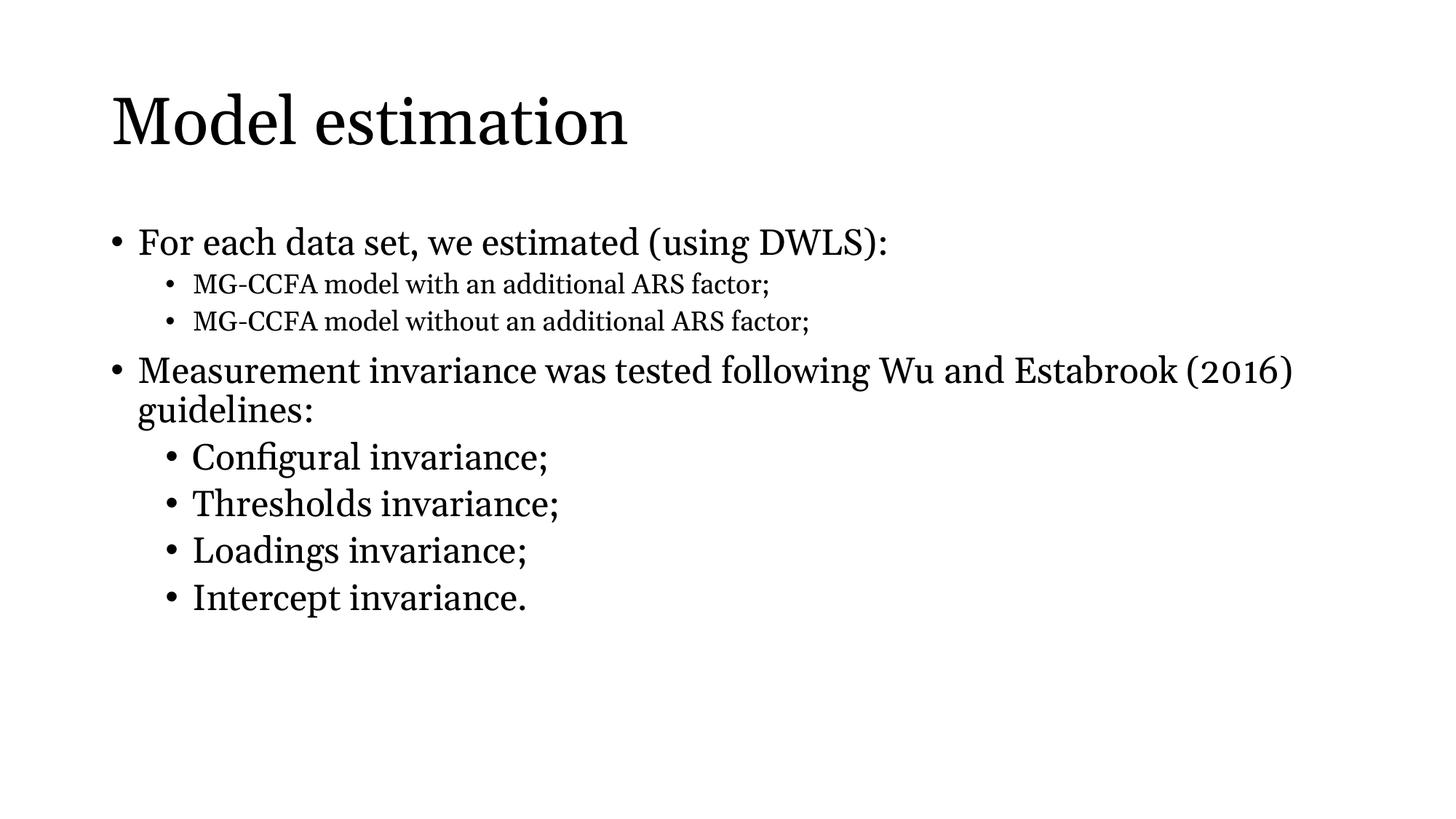

# Model estimation
For each data set, we estimated (using DWLS):
MG-CCFA model with an additional ARS factor;
MG-CCFA model without an additional ARS factor;
Measurement invariance was tested following Wu and Estabrook (2016) guidelines:
Configural invariance;
Thresholds invariance;
Loadings invariance;
Intercept invariance.